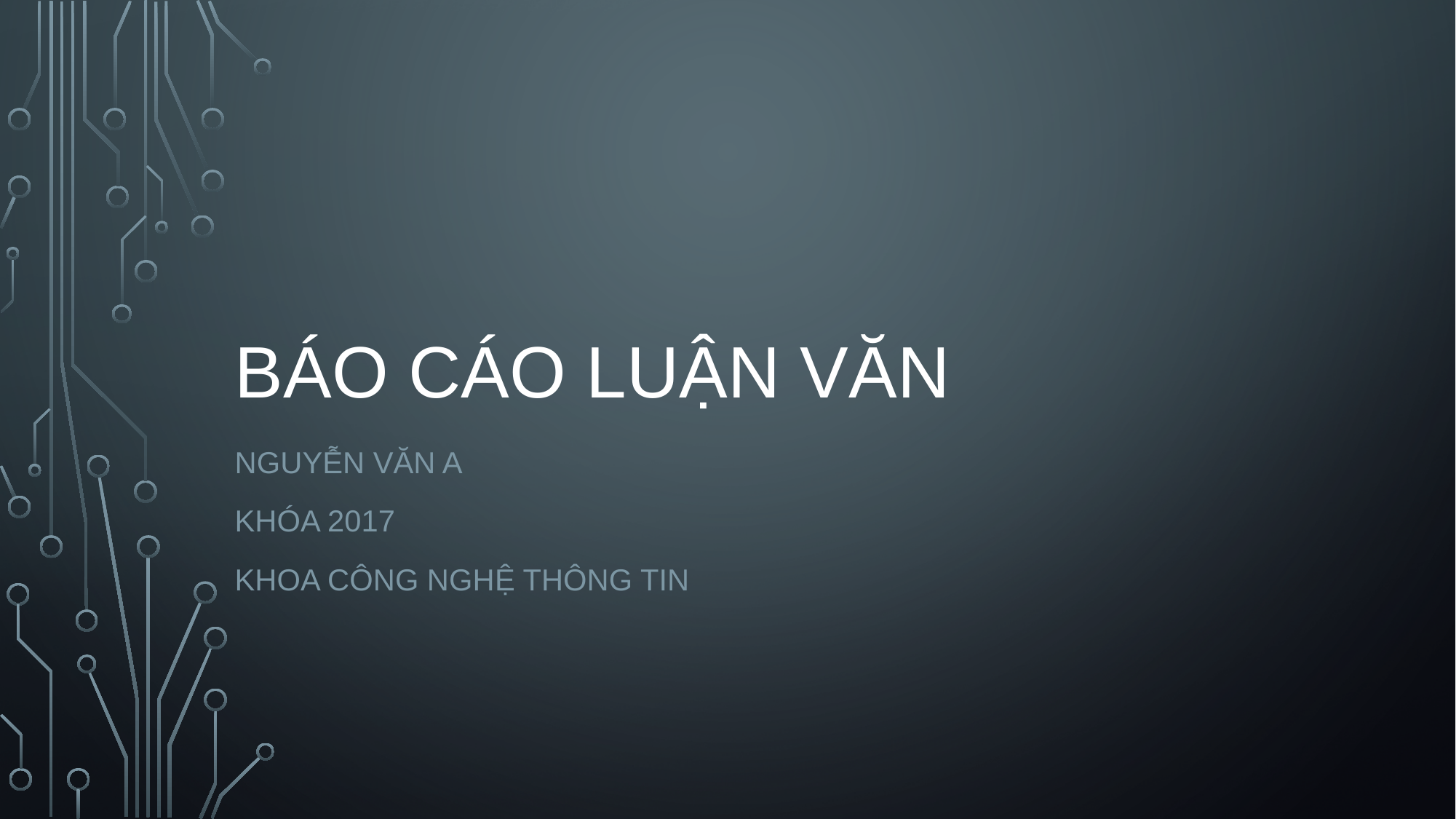

# BÁO CÁO LUẬN VĂN
Nguyễn Văn A
KHÓA 2017
KHOA CÔNG NGHỆ THÔNG TIN